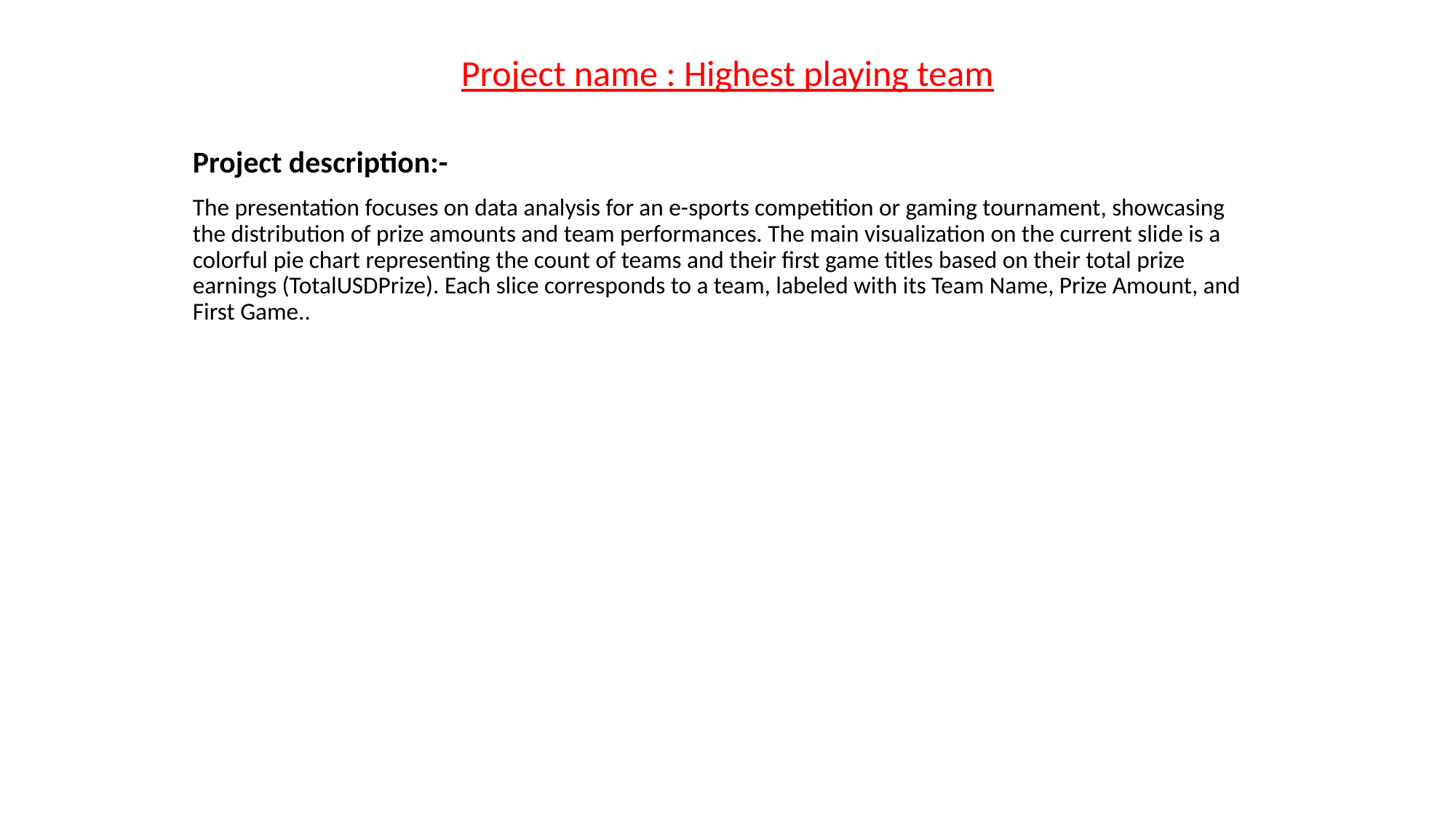

# Project name : Highest playing team
Project description:-
The presentation focuses on data analysis for an e-sports competition or gaming tournament, showcasing the distribution of prize amounts and team performances. The main visualization on the current slide is a colorful pie chart representing the count of teams and their first game titles based on their total prize earnings (TotalUSDPrize). Each slice corresponds to a team, labeled with its Team Name, Prize Amount, and First Game..